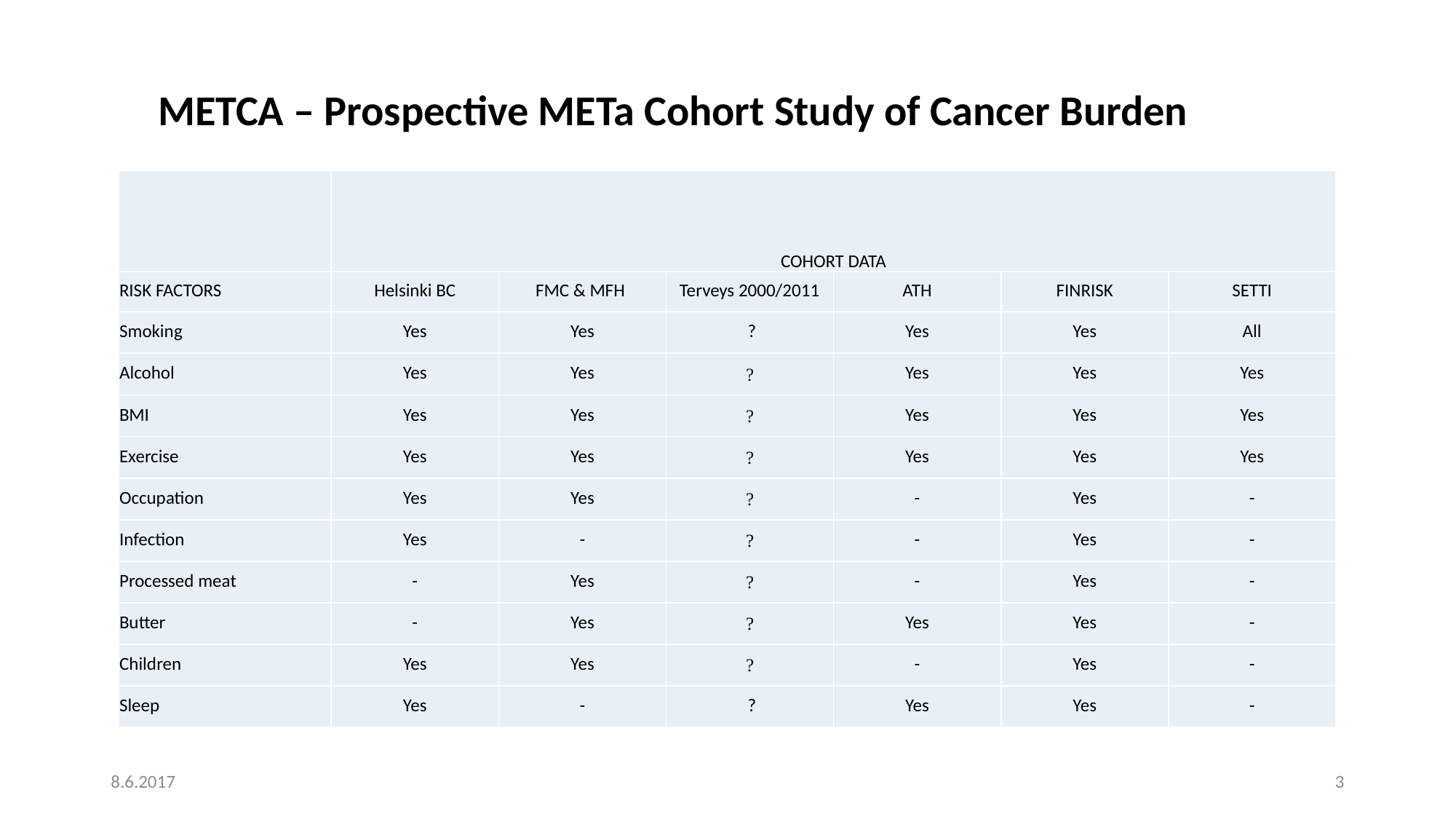

METCA – Prospective METa Cohort Study of Cancer Burden
|  | COHORT DATA |  |  |  |  |  |
| --- | --- | --- | --- | --- | --- | --- |
| RISK FACTORS | Helsinki BC | FMC & MFH | Terveys 2000/2011 | ATH | FINRISK | SETTI |
| Smoking | Yes | Yes | ? | Yes | Yes | All |
| Alcohol | Yes | Yes | ? | Yes | Yes | Yes |
| BMI | Yes | Yes | ? | Yes | Yes | Yes |
| Exercise | Yes | Yes | ? | Yes | Yes | Yes |
| Occupation | Yes | Yes | ? | - | Yes | - |
| Infection | Yes | - | ? | - | Yes | - |
| Processed meat | - | Yes | ? | - | Yes | - |
| Butter | - | Yes | ? | Yes | Yes | - |
| Children | Yes | Yes | ? | - | Yes | - |
| Sleep | Yes | - | ? | Yes | Yes | - |
8.6.2017
3